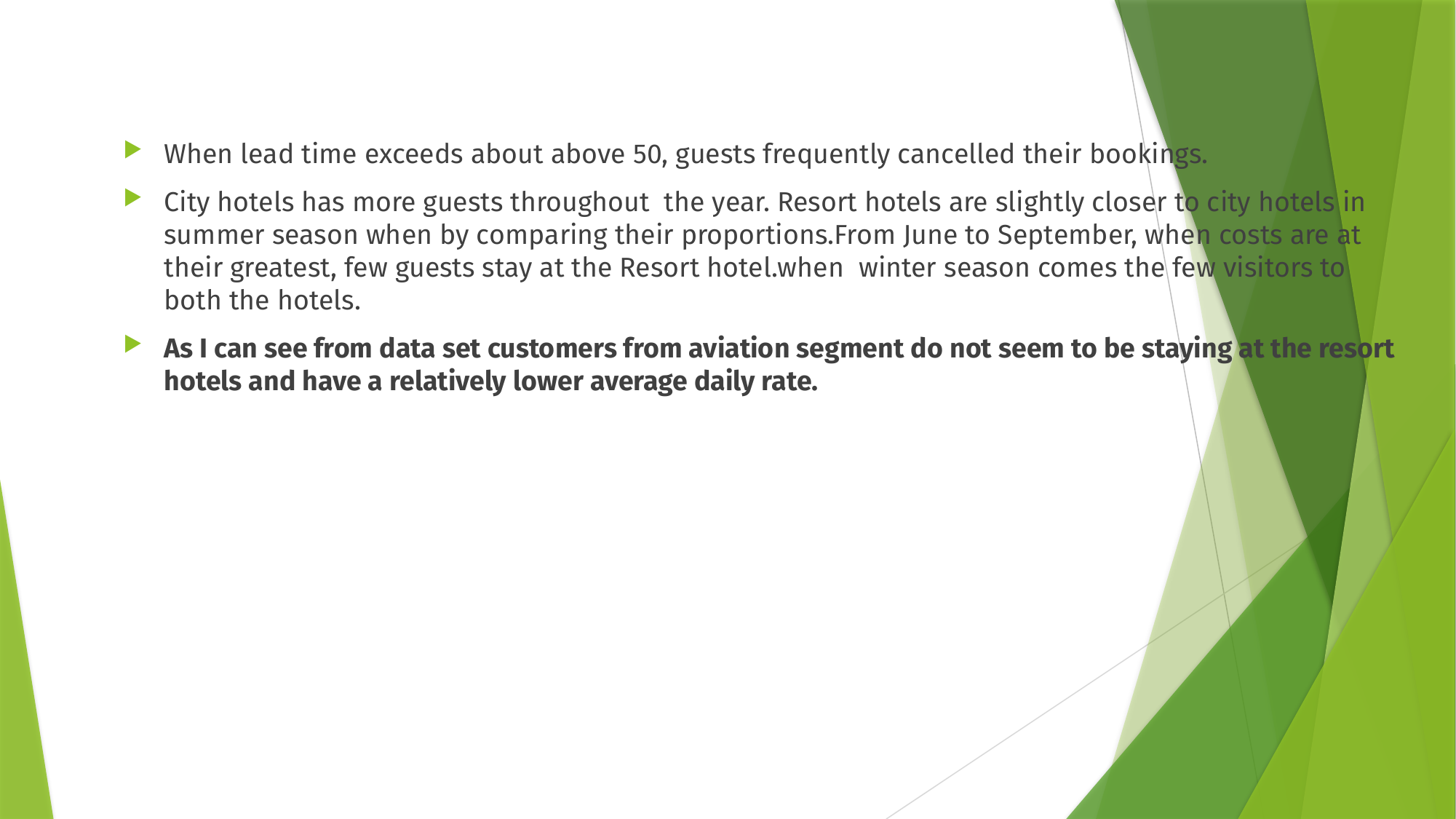

When lead time exceeds about above 50, guests frequently cancelled their bookings.
City hotels has more guests throughout  the year. Resort hotels are slightly closer to city hotels in summer season when by comparing their proportions.From June to September, when costs are at their greatest, few guests stay at the Resort hotel.when  winter season comes the few visitors to both the hotels.
As I can see from data set customers from aviation segment do not seem to be staying at the resort hotels and have a relatively lower average daily rate.